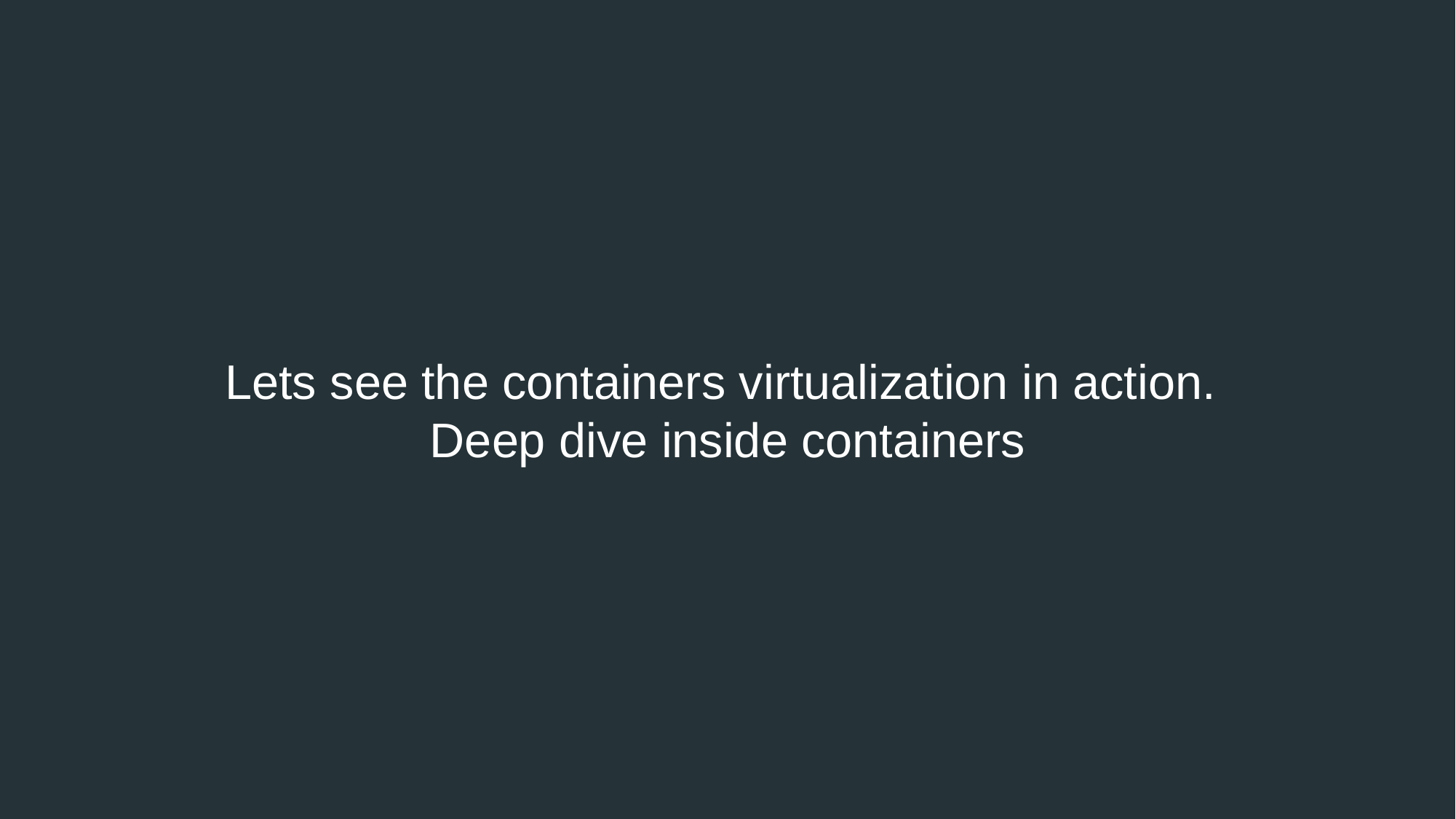

Lets see the containers virtualization in action.
Deep dive inside containers